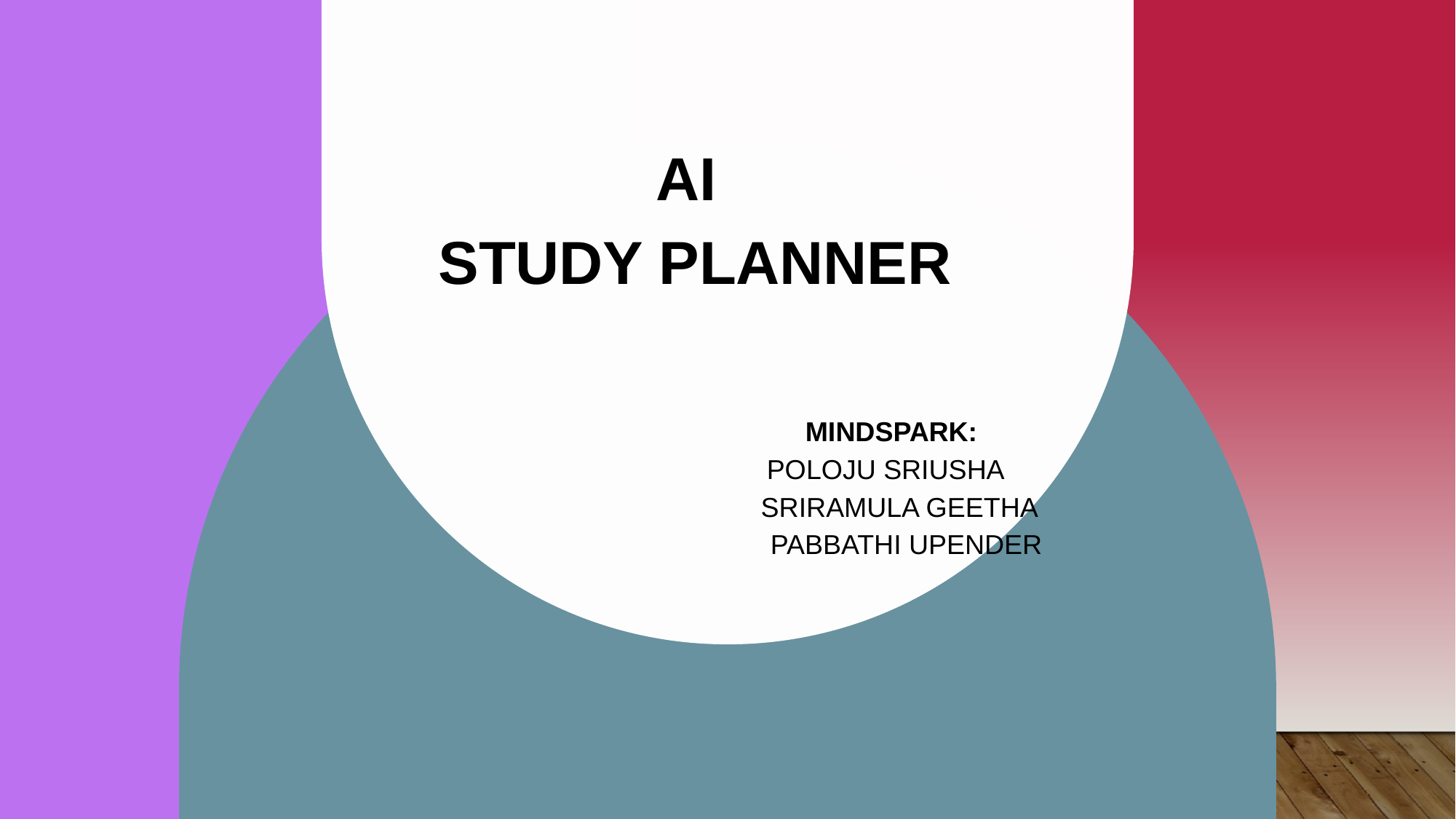

# AI Study Planner mindspark: Poloju Sriusha Sriramula Geetha Pabbathi Upender